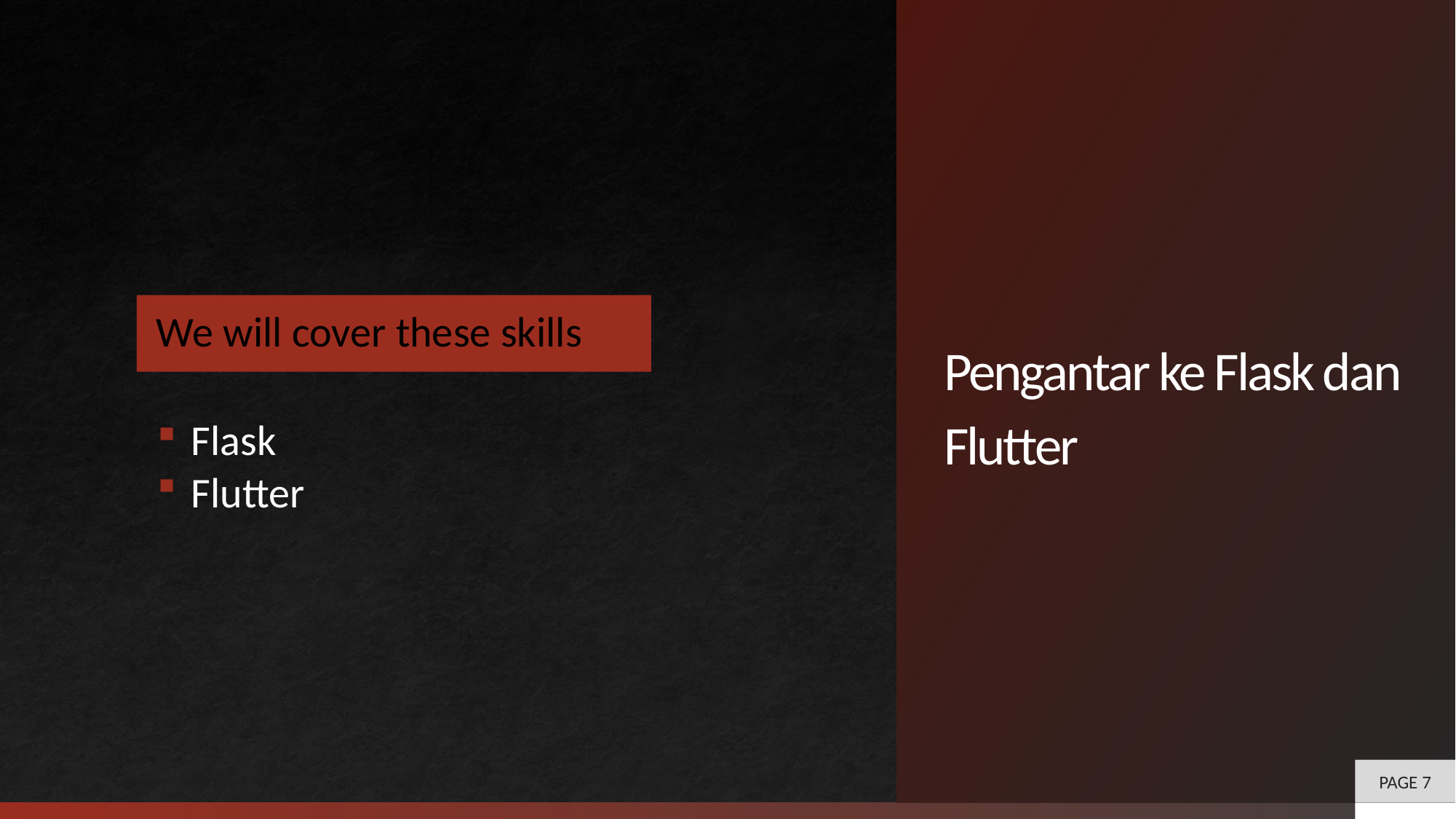

# Pengantar ke Flask dan Flutter
Flask
Flutter
We will cover these skills
PAGE 7